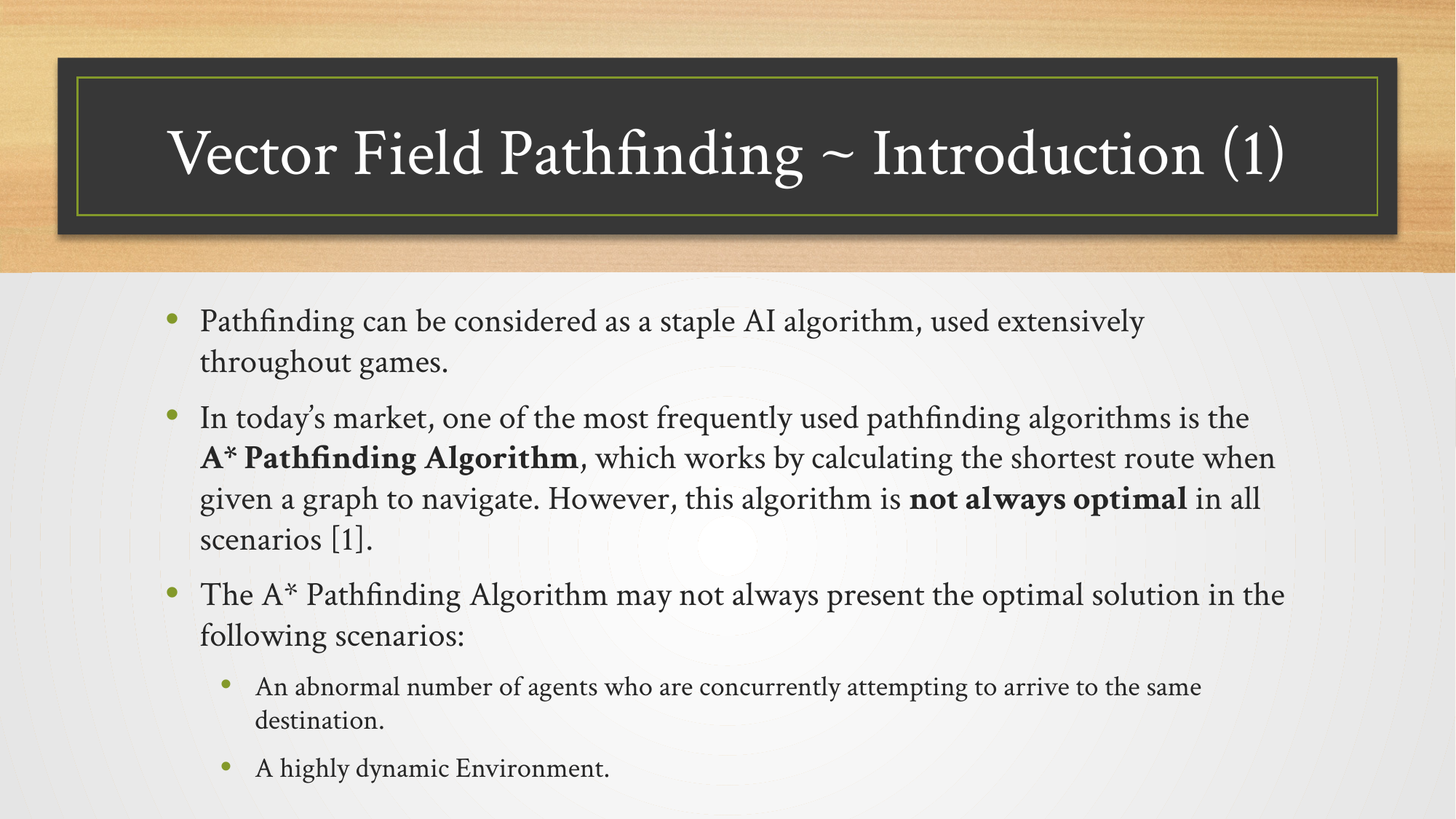

# Vector Field Pathfinding ~ Introduction (1)

Pathfinding can be considered as a staple AI algorithm, used extensively throughout games.
In today’s market, one of the most frequently used pathfinding algorithms is the A* Pathfinding Algorithm, which works by calculating the shortest route when given a graph to navigate. However, this algorithm is not always optimal in all scenarios [1].
The A* Pathfinding Algorithm may not always present the optimal solution in the following scenarios:
An abnormal number of agents who are concurrently attempting to arrive to the same destination.
A highly dynamic Environment.